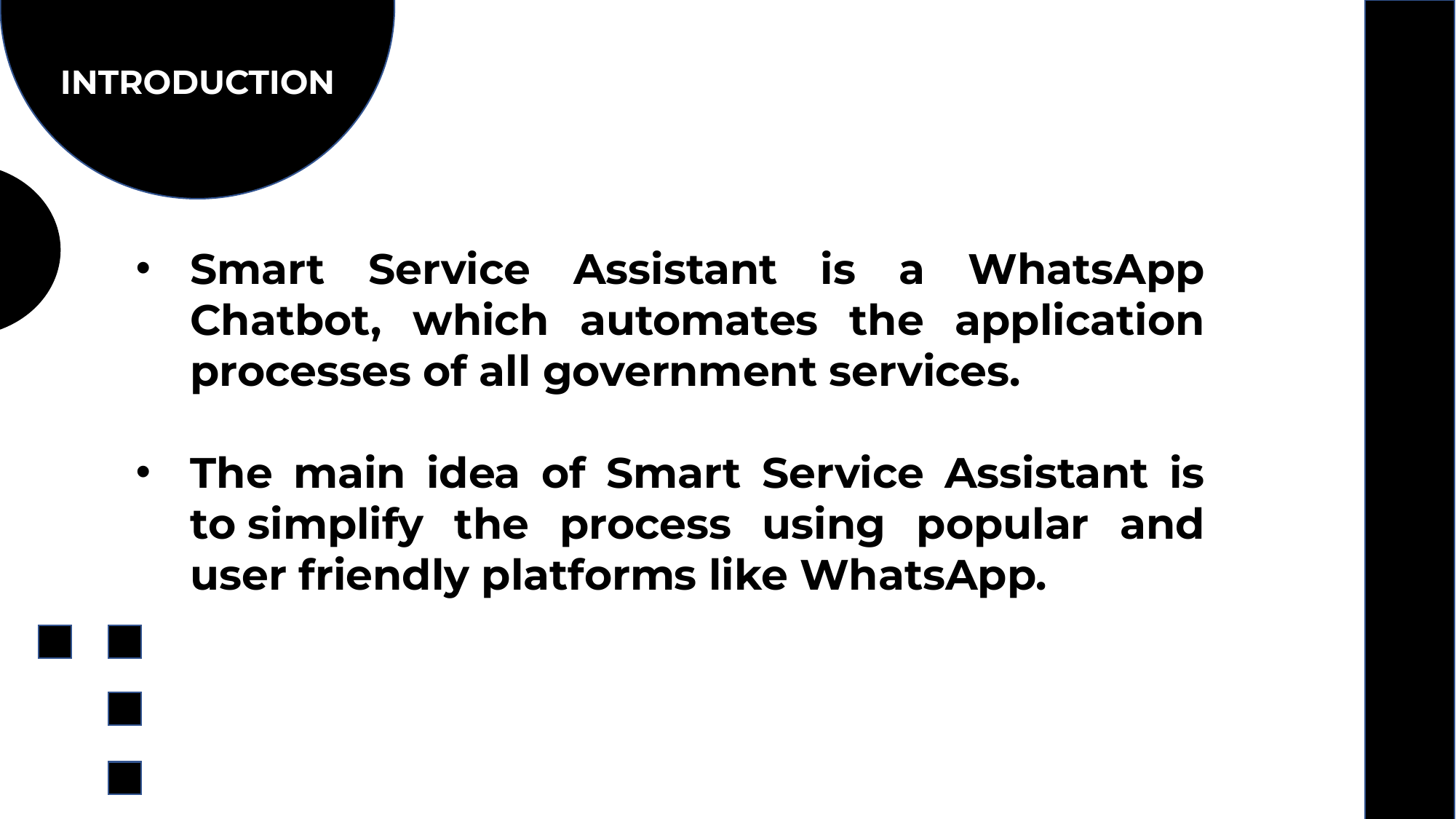

INTRODUCTION
INTRODUCTION

MAPPING
Smart Service Assistant is a WhatsApp Chatbot, which automates the application processes of all government services.

The main idea of Smart Service Assistant is to simplify the process using popular and user friendly platforms like WhatsApp.

SENSING

ENVIRONMENT
PATH PLANNING